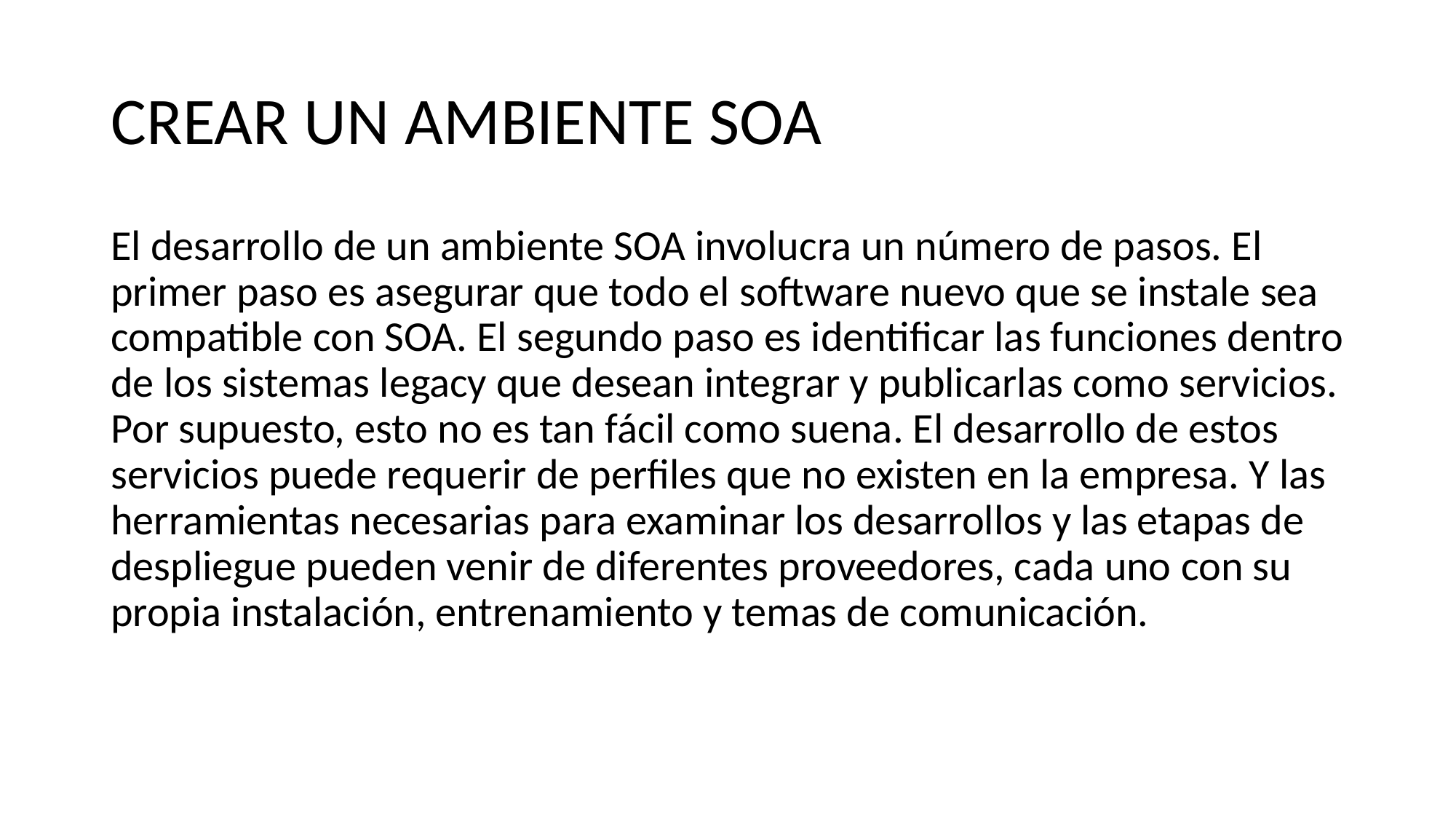

# CREAR UN AMBIENTE SOA
El desarrollo de un ambiente SOA involucra un número de pasos. El primer paso es asegurar que todo el software nuevo que se instale sea compatible con SOA. El segundo paso es identificar las funciones dentro de los sistemas legacy que desean integrar y publicarlas como servicios. Por supuesto, esto no es tan fácil como suena. El desarrollo de estos servicios puede requerir de perfiles que no existen en la empresa. Y las herramientas necesarias para examinar los desarrollos y las etapas de despliegue pueden venir de diferentes proveedores, cada uno con su propia instalación, entrenamiento y temas de comunicación.